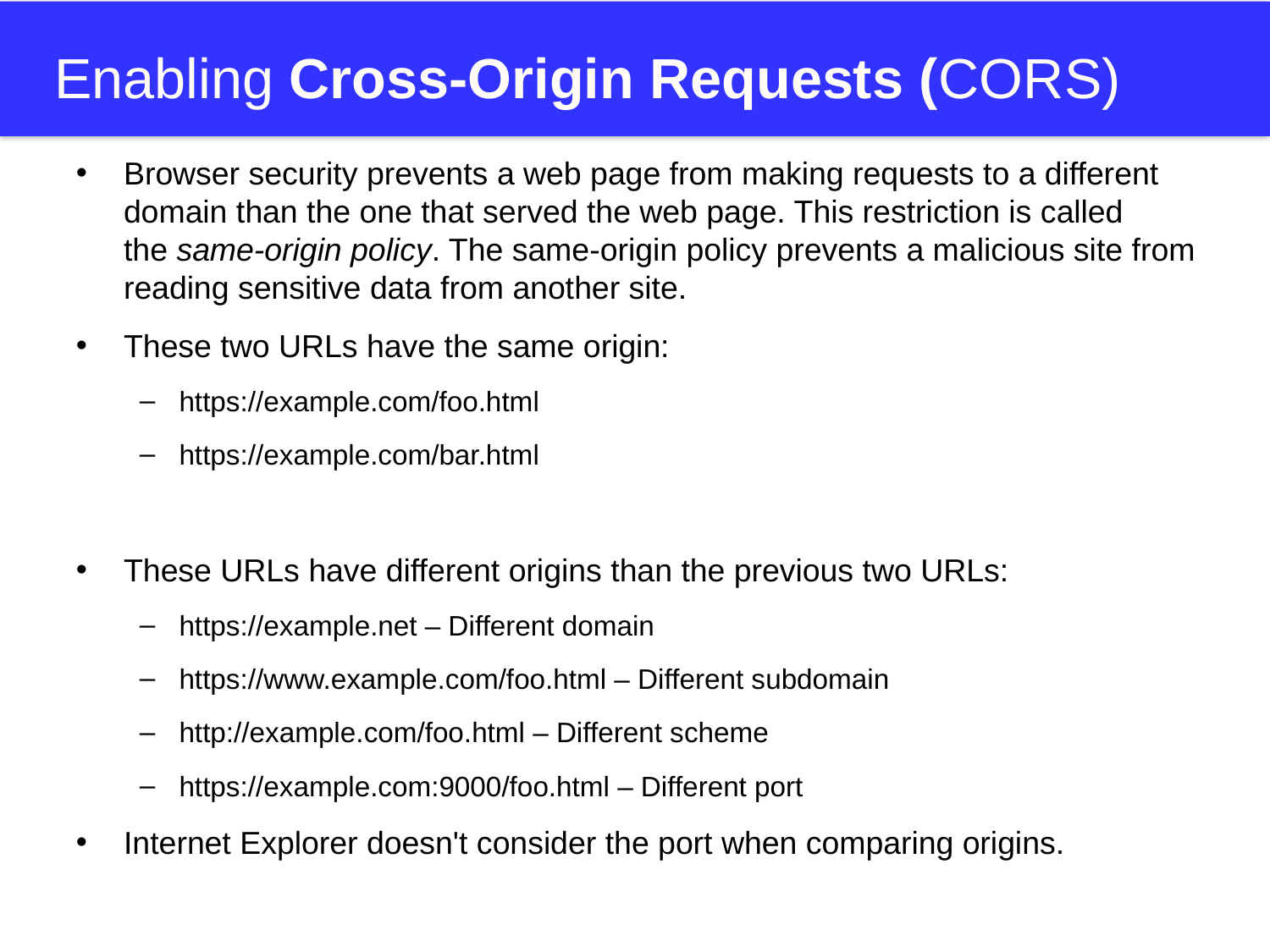

# Enabling Cross-Origin Requests (CORS)
Browser security prevents a web page from making requests to a different domain than the one that served the web page. This restriction is called the same-origin policy. The same-origin policy prevents a malicious site from reading sensitive data from another site.
These two URLs have the same origin:
https://example.com/foo.html
https://example.com/bar.html

These URLs have different origins than the previous two URLs:
https://example.net – Different domain
https://www.example.com/foo.html – Different subdomain
http://example.com/foo.html – Different scheme
https://example.com:9000/foo.html – Different port
Internet Explorer doesn't consider the port when comparing origins.